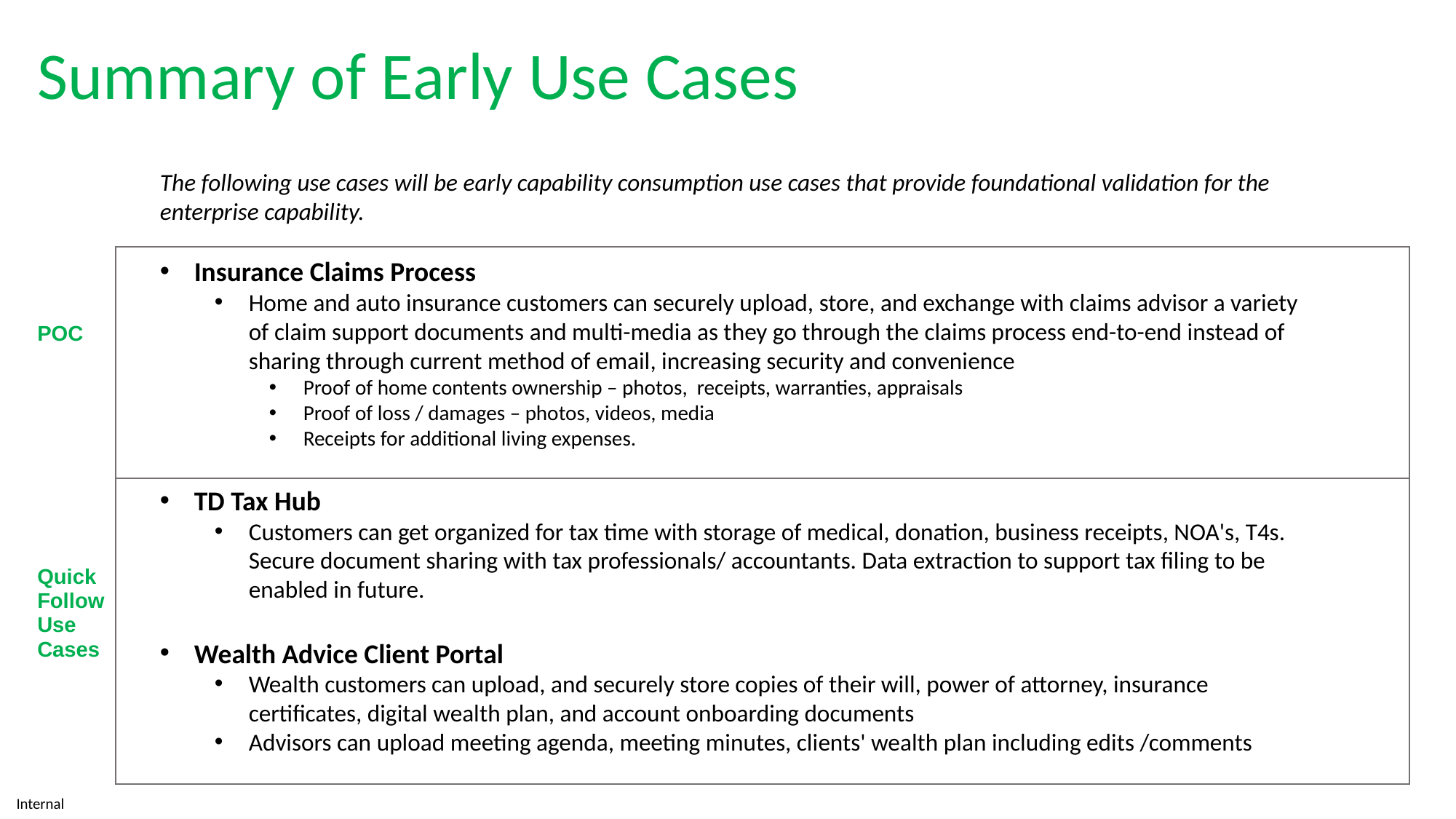

# Summary of Early Use Cases
The following use cases will be early capability consumption use cases that provide foundational validation for the enterprise capability.

Insurance Claims Process
Home and auto insurance customers can securely upload, store, and exchange with claims advisor a variety of claim support documents and multi-media as they go through the claims process end-to-end instead of sharing through current method of email, increasing security and convenience
Proof of home contents ownership – photos,  receipts, warranties, appraisals
Proof of loss / damages – photos, videos, media
Receipts for additional living expenses.

TD Tax Hub
Customers can get organized for tax time with storage of medical, donation, business receipts, NOA's, T4s. Secure document sharing with tax professionals/ accountants. Data extraction to support tax filing to be enabled in future.

Wealth Advice Client Portal
Wealth customers can upload, and securely store copies of their will, power of attorney, insurance certificates, digital wealth plan, and account onboarding documents
Advisors can upload meeting agenda, meeting minutes, clients' wealth plan including edits /comments

POC

Quick Follow
Use Cases